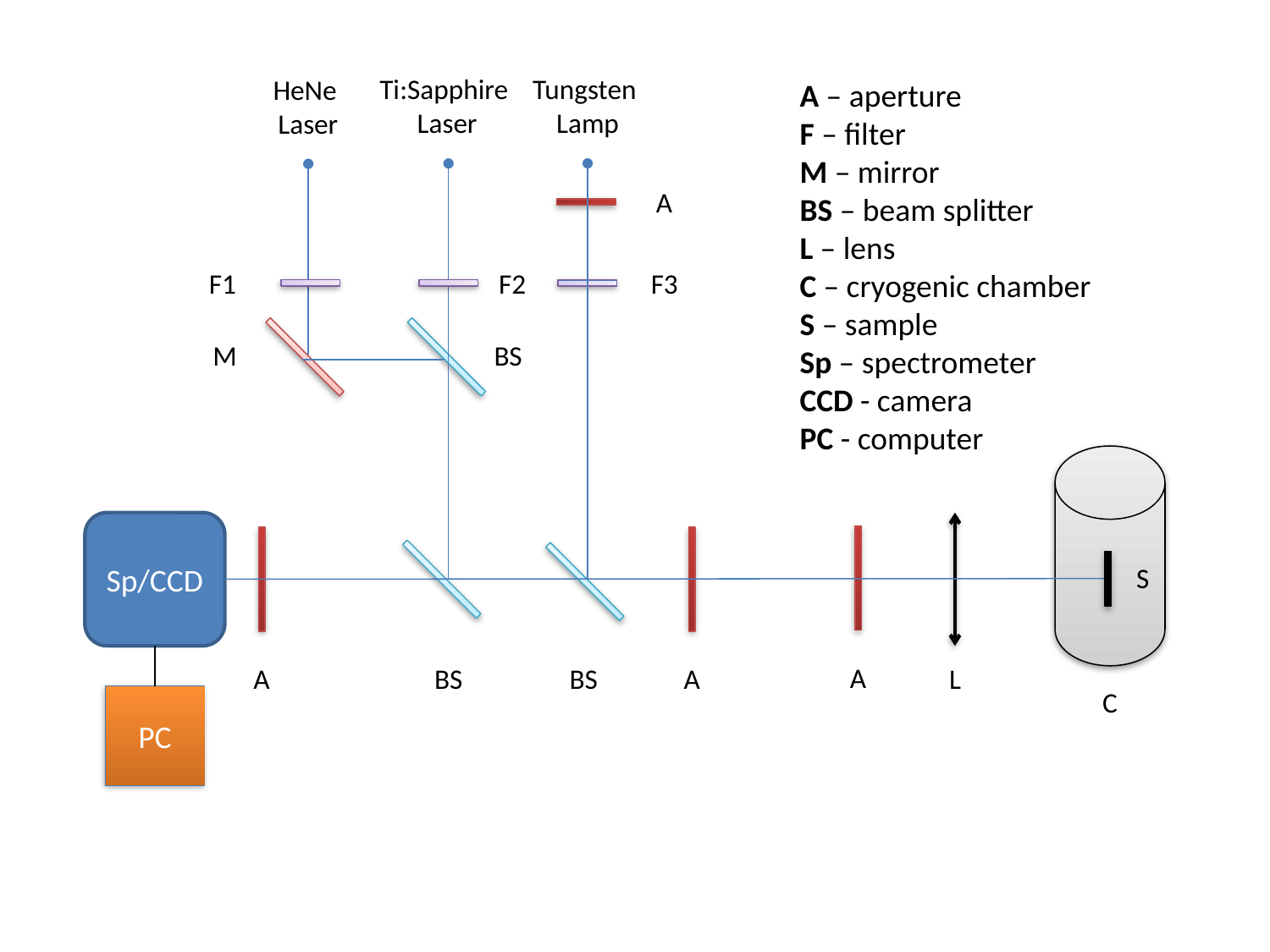

Ti:Sapphire
Laser
Tungsten
Lamp
HeNe
 Laser
A – aperture
F – filter
M – mirror
BS – beam splitter
L – lens
C – cryogenic chamber
S – sample
Sp – spectrometer
CCD - camera
PC - computer

A

F1
F2
F3

M
BS

Sp/CCD

S
A
A
BS
BS
A
L
C
PC